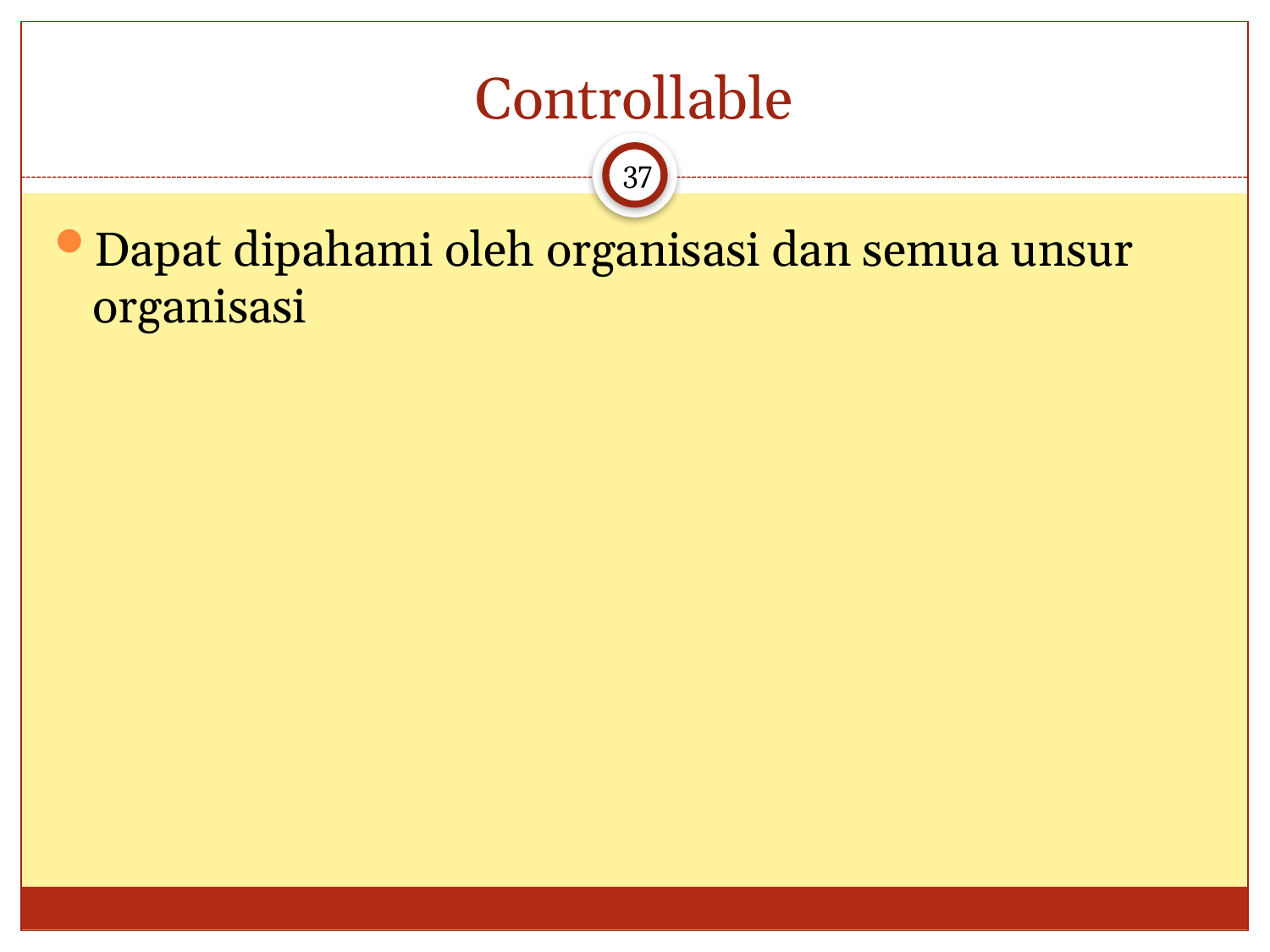

# Controllable
37
Dapat dipahami oleh organisasi dan semua unsur organisasi